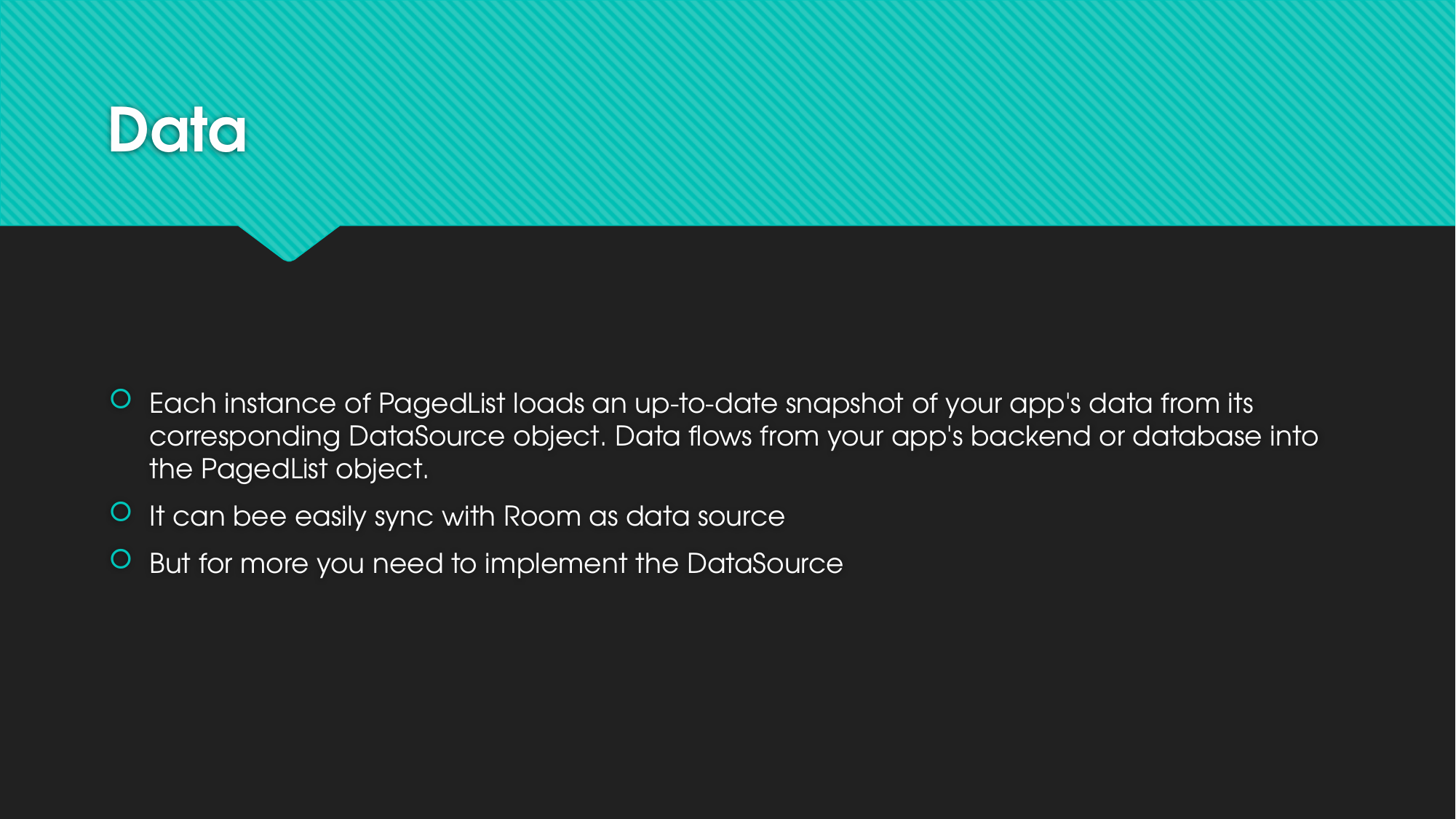

# Data
Each instance of PagedList loads an up-to-date snapshot of your app's data from its corresponding DataSource object. Data flows from your app's backend or database into the PagedList object.
It can bee easily sync with Room as data source
But for more you need to implement the DataSource